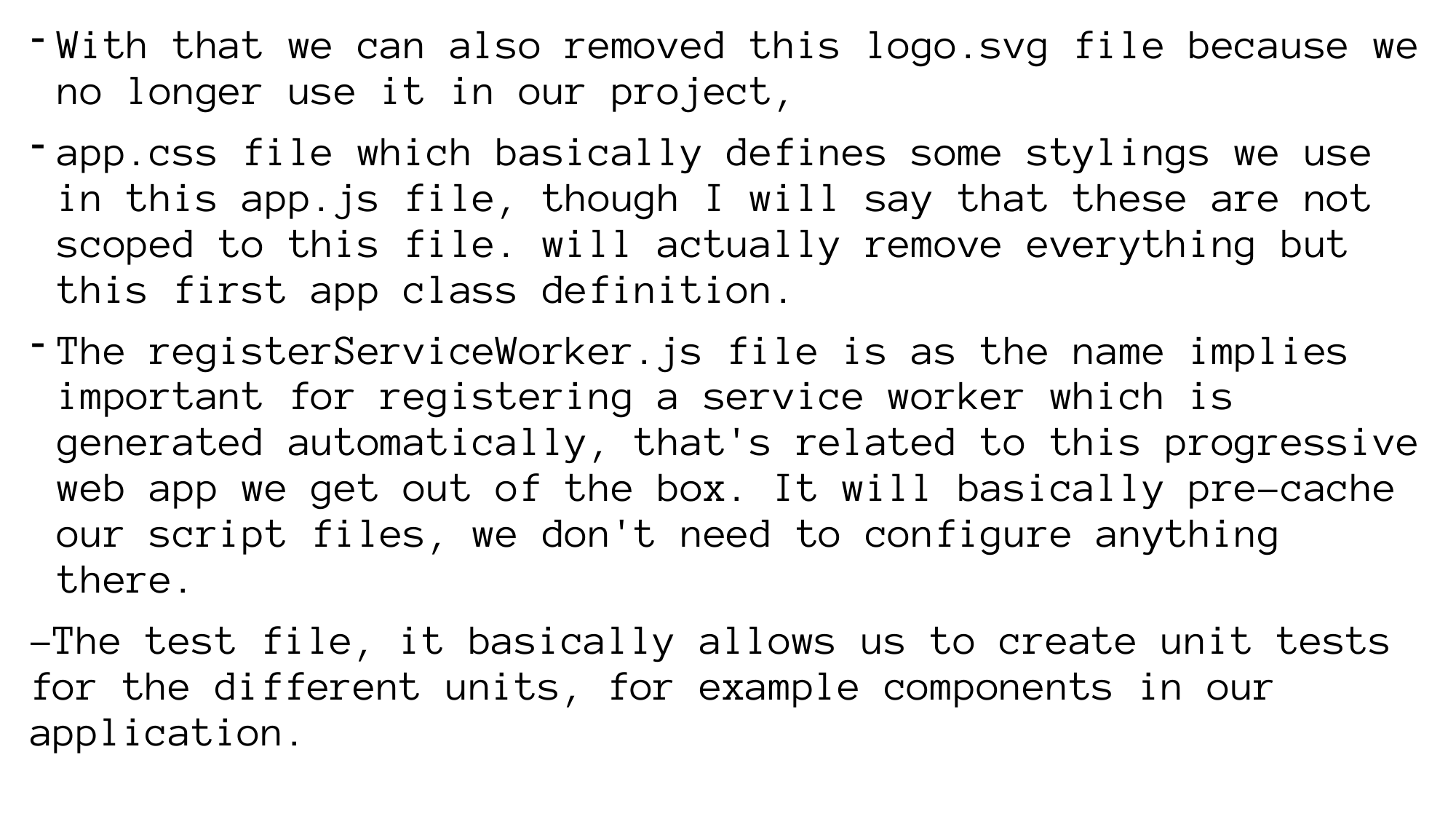

With that we can also removed this logo.svg file because we no longer use it in our project,
app.css file which basically defines some stylings we use in this app.js file, though I will say that these are not scoped to this file. will actually remove everything but this first app class definition.
The registerServiceWorker.js file is as the name implies important for registering a service worker which is generated automatically, that's related to this progressive web app we get out of the box. It will basically pre-cache our script files, we don't need to configure anything there.
-The test file, it basically allows us to create unit tests for the different units, for example components in our application.